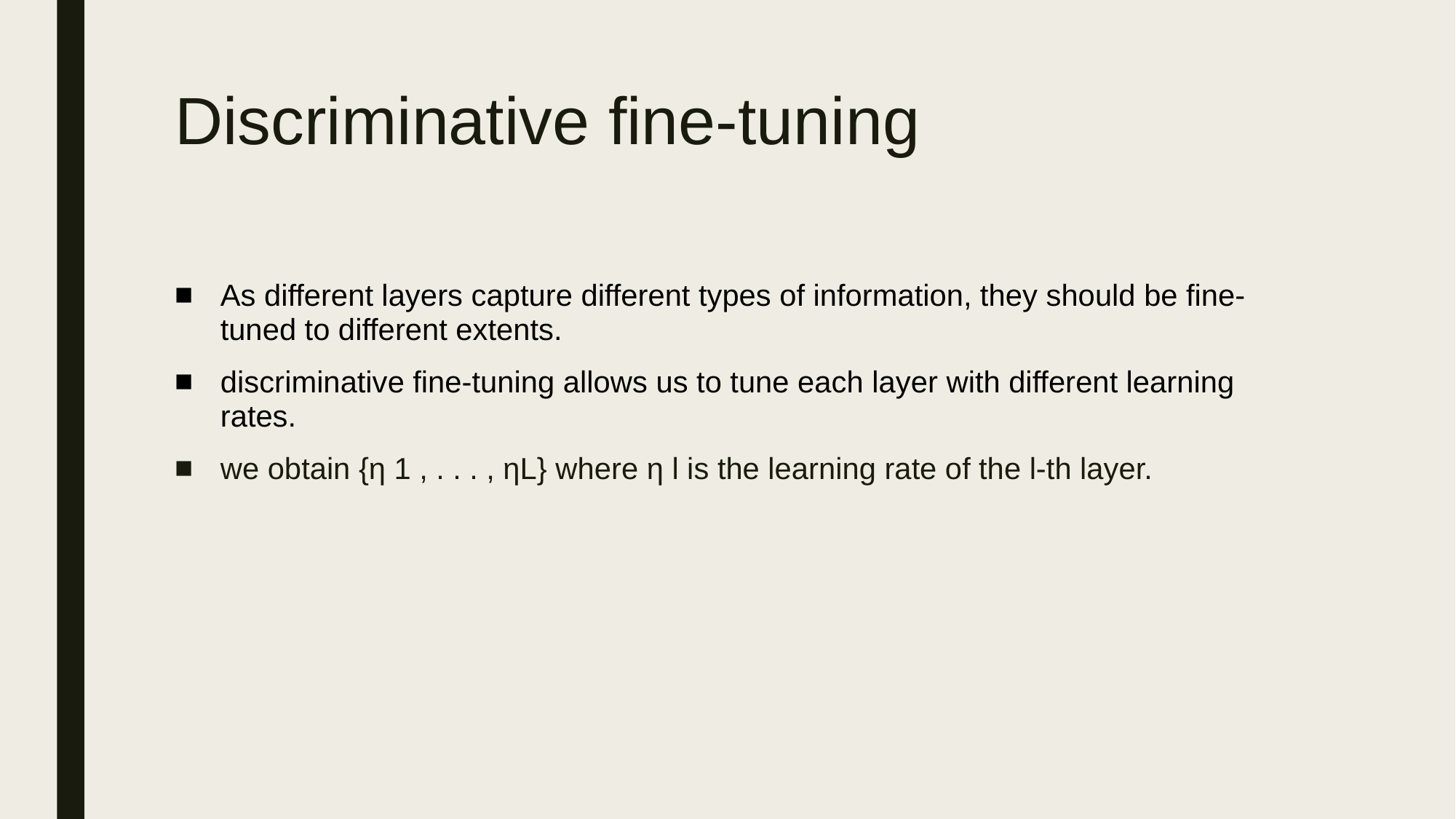

# Discriminative fine-tuning
As different layers capture different types of information, they should be fine-tuned to different extents.
discriminative fine-tuning allows us to tune each layer with different learning rates.
we obtain {η 1 , . . . , ηL} where η l is the learning rate of the l-th layer.